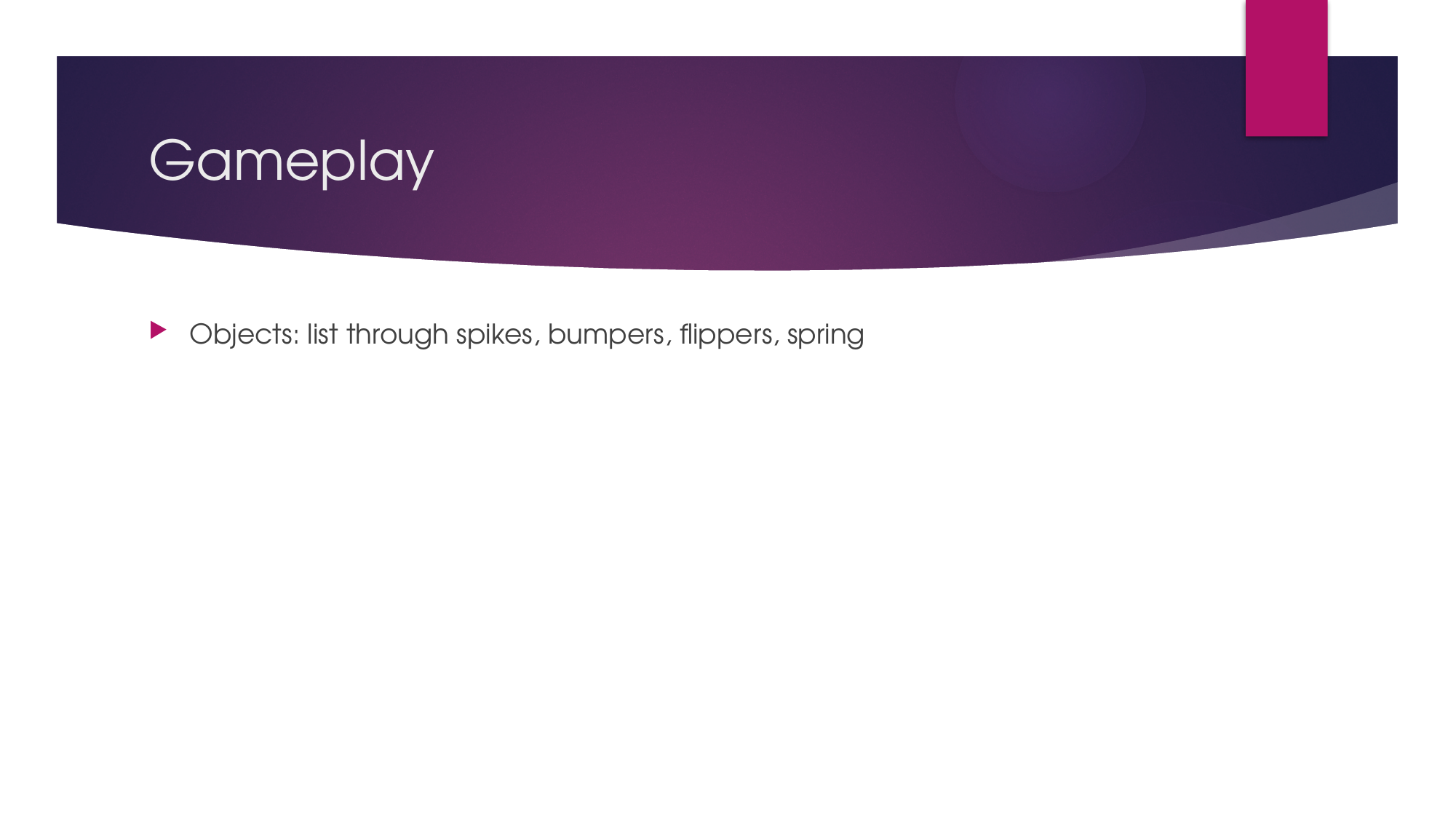

# Gameplay
Objects: list through spikes, bumpers, flippers, spring